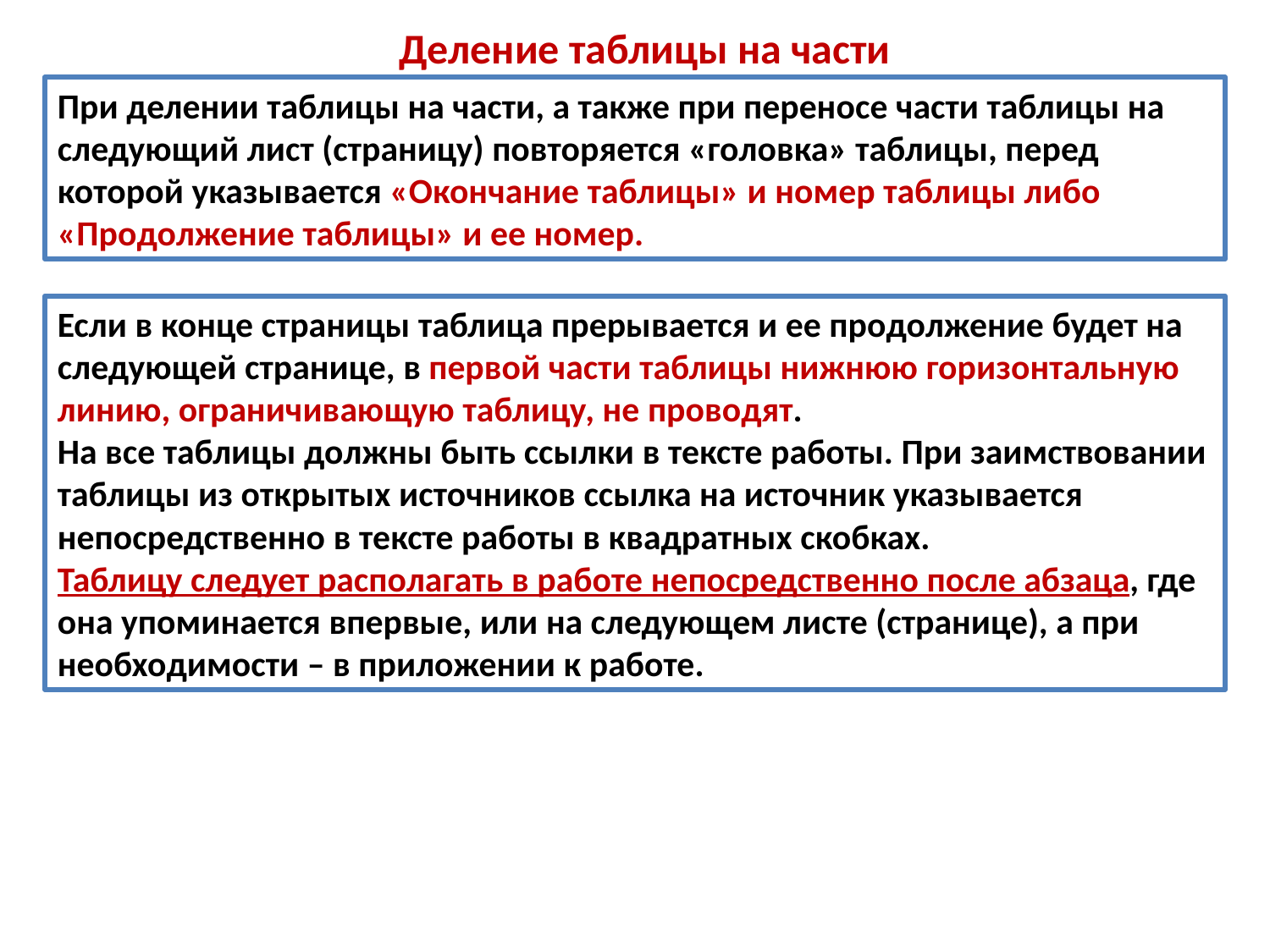

Деление таблицы на части
При делении таблицы на части, а также при переносе части таблицы на следующий лист (страницу) повторяется «головка» таблицы, перед которой указывается «Окончание таблицы» и номер таблицы либо «Продолжение таблицы» и ее номер.
Если в конце страницы таблица прерывается и ее продолжение будет на следующей странице, в первой части таблицы нижнюю горизонтальную линию, ограничивающую таблицу, не проводят.
На все таблицы должны быть ссылки в тексте работы. При заимствовании таблицы из открытых источников ссылка на источник указывается непосредственно в тексте работы в квадратных скобках.
Таблицу следует располагать в работе непосредственно после абзаца, где она упоминается впервые, или на следующем листе (странице), а при необходимости – в приложении к работе.